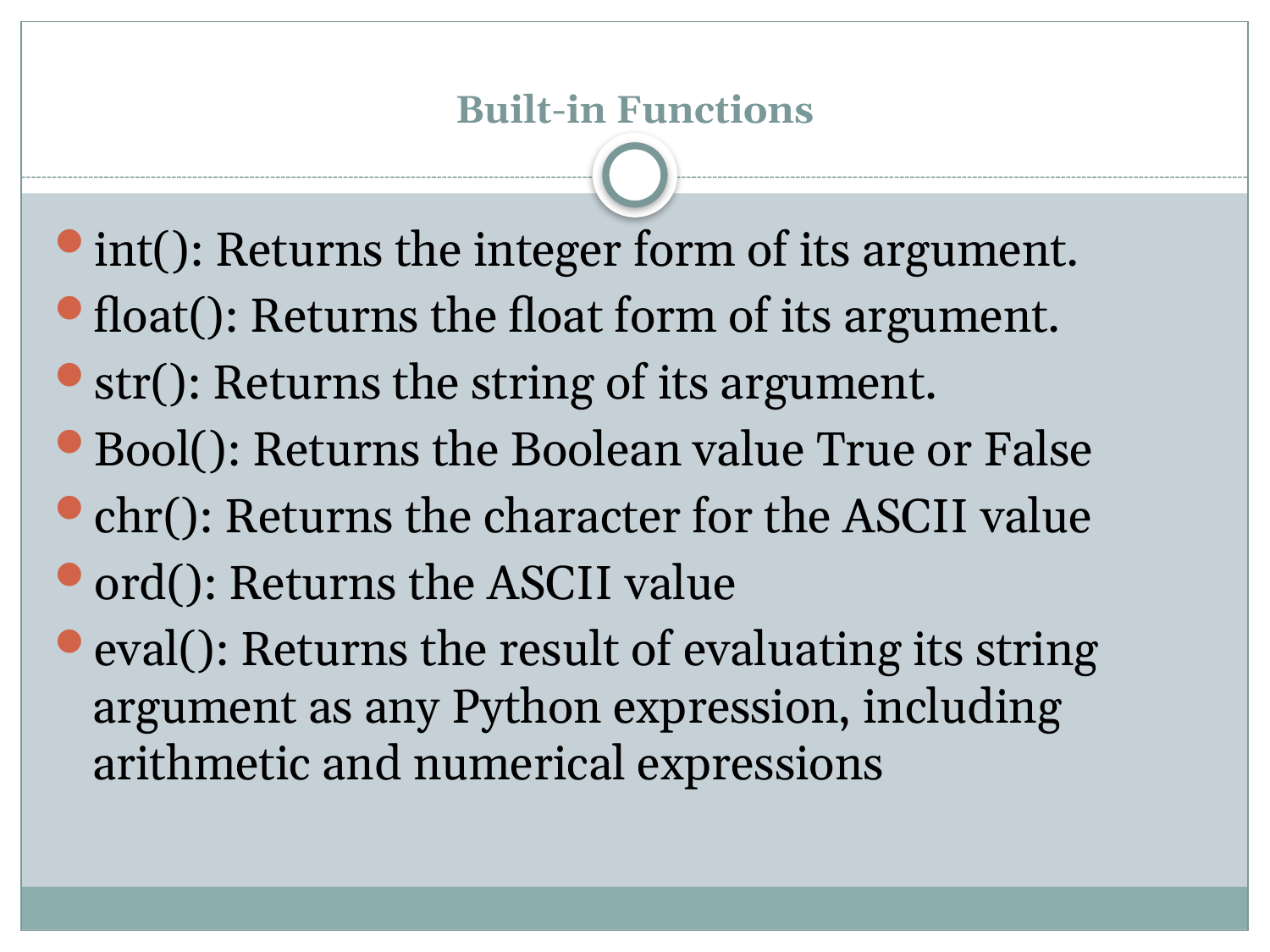

# Built-in Functions
int(): Returns the integer form of its argument.
float(): Returns the float form of its argument.
str(): Returns the string of its argument.
Bool(): Returns the Boolean value True or False
chr(): Returns the character for the ASCII value
ord(): Returns the ASCII value
eval(): Returns the result of evaluating its string argument as any Python expression, including arithmetic and numerical expressions